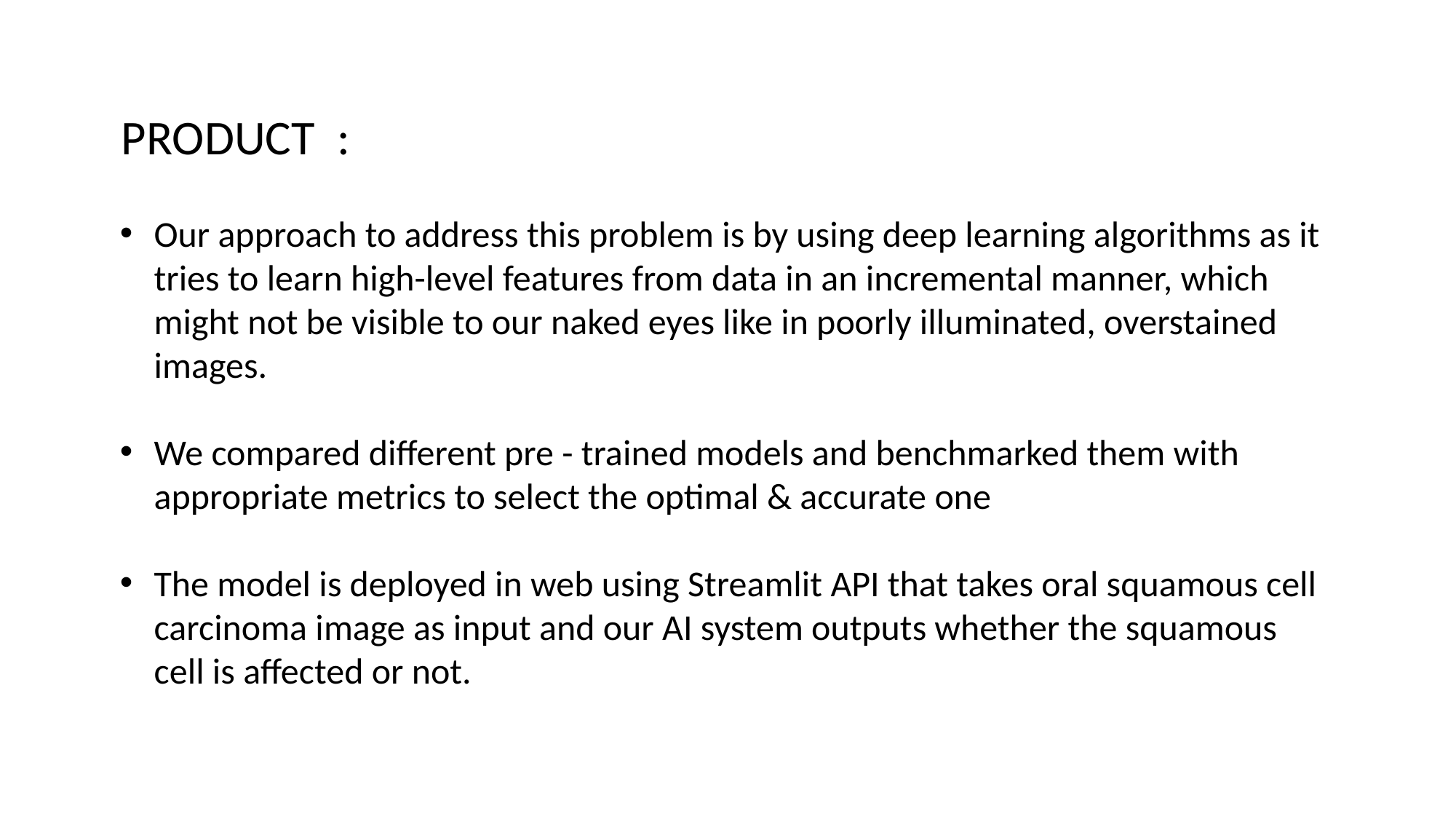

PRODUCT  :
Our approach to address this problem is by using deep learning algorithms as it tries to learn high-level features from data in an incremental manner, which might not be visible to our naked eyes like in poorly illuminated, overstained images.

We compared different pre - trained models and benchmarked them with appropriate metrics to select the optimal & accurate one

The model is deployed in web using Streamlit API that takes oral squamous cell carcinoma image as input and our AI system outputs whether the squamous cell is affected or not.